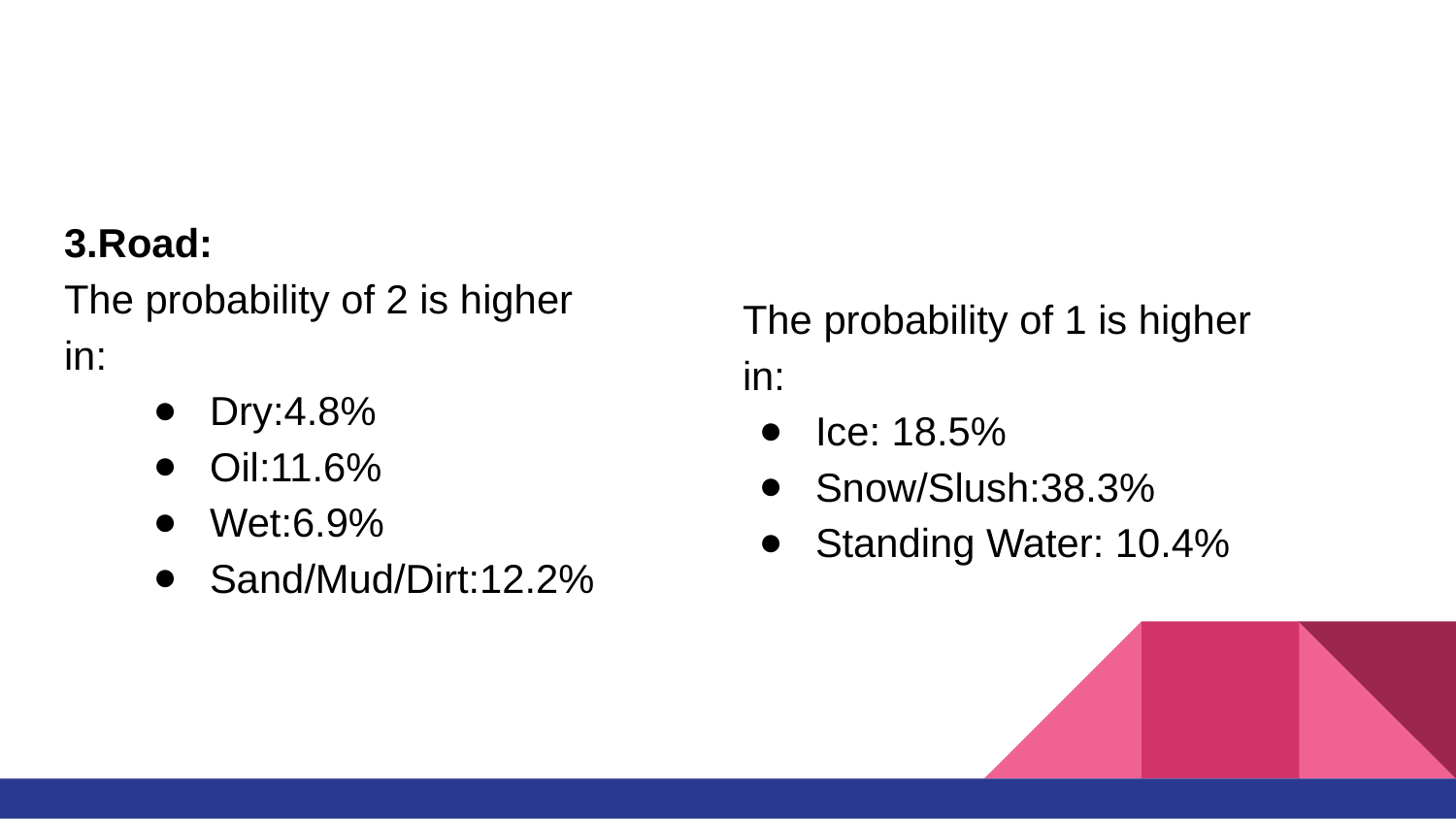

3.Road:
The probability of 2 is higher
in:
Dry:4.8%
Oil:11.6%
Wet:6.9%
Sand/Mud/Dirt:12.2%

The probability of 1 is higher
in:
Ice: 18.5%
Snow/Slush:38.3%
Standing Water: 10.4%